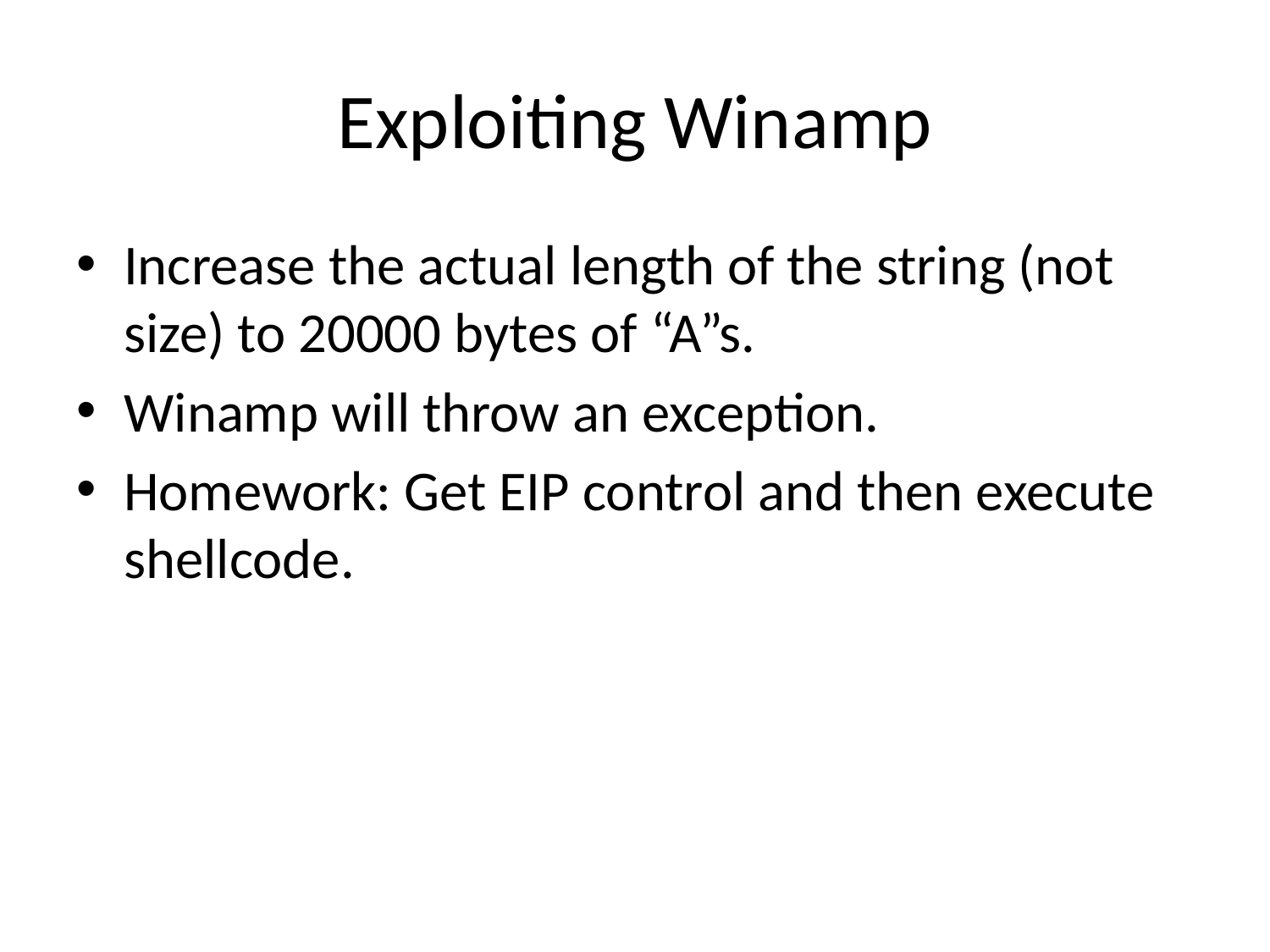

# Exploiting Winamp
Increase the actual length of the string (not size) to 20000 bytes of “A”s.
Winamp will throw an exception.
Homework: Get EIP control and then execute shellcode.